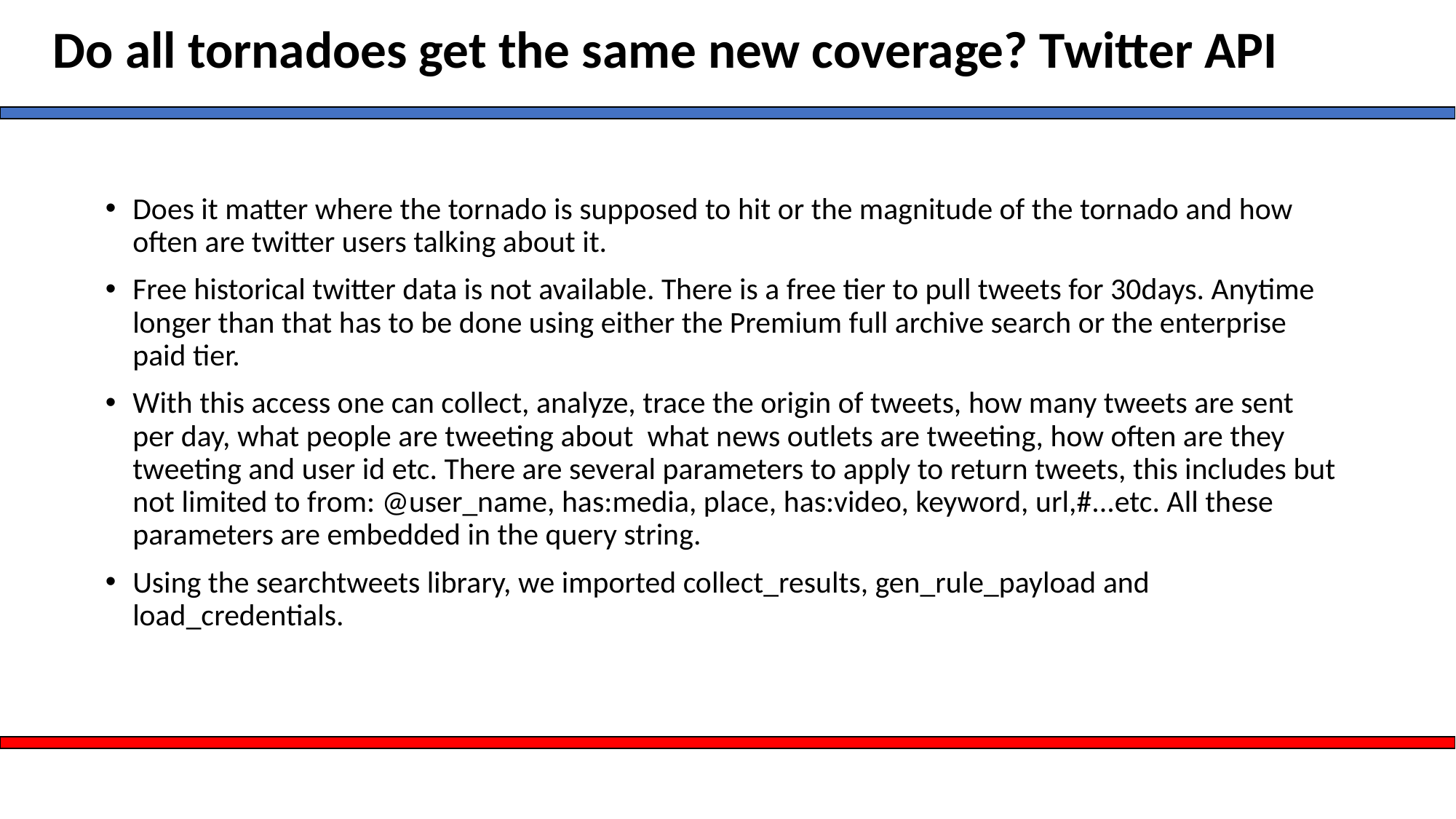

# Do all tornadoes get the same new coverage? Twitter API

Does it matter where the tornado is supposed to hit or the magnitude of the tornado and how often are twitter users talking about it.
Free historical twitter data is not available. There is a free tier to pull tweets for 30days. Anytime longer than that has to be done using either the Premium full archive search or the enterprise paid tier.
With this access one can collect, analyze, trace the origin of tweets, how many tweets are sent per day, what people are tweeting about  what news outlets are tweeting, how often are they tweeting and user id etc. There are several parameters to apply to return tweets, this includes but not limited to from: @user_name, has:media, place, has:video, keyword, url,#...etc. All these parameters are embedded in the query string.
Using the searchtweets library, we imported collect_results, gen_rule_payload and load_credentials.